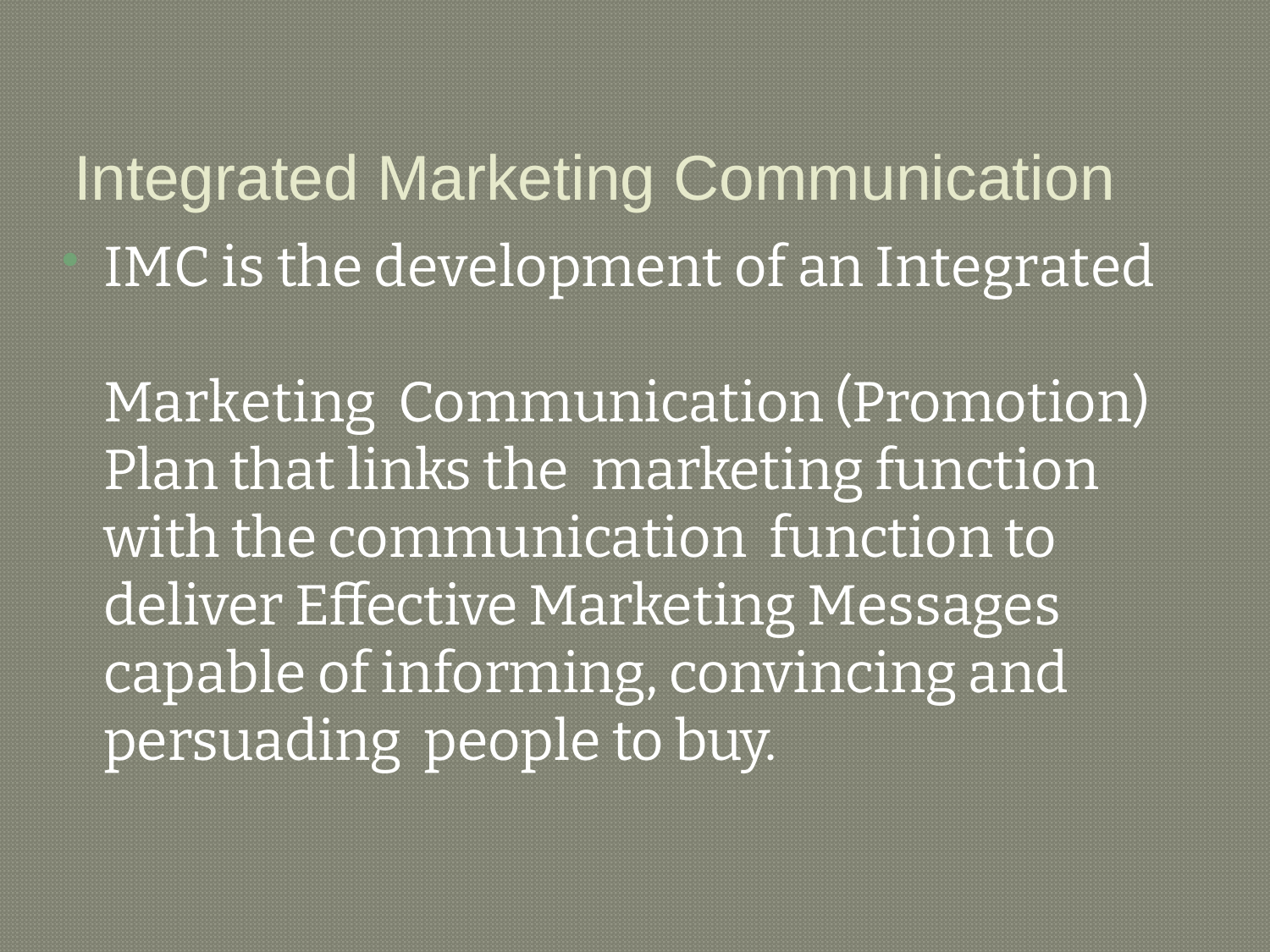

# Integrated Marketing Communication
IMC is the development of an Integrated	Marketing  Communication (Promotion) Plan that links the  marketing function with the communication  function to deliver Effective Marketing Messages  capable of informing, convincing and persuading  people to buy.